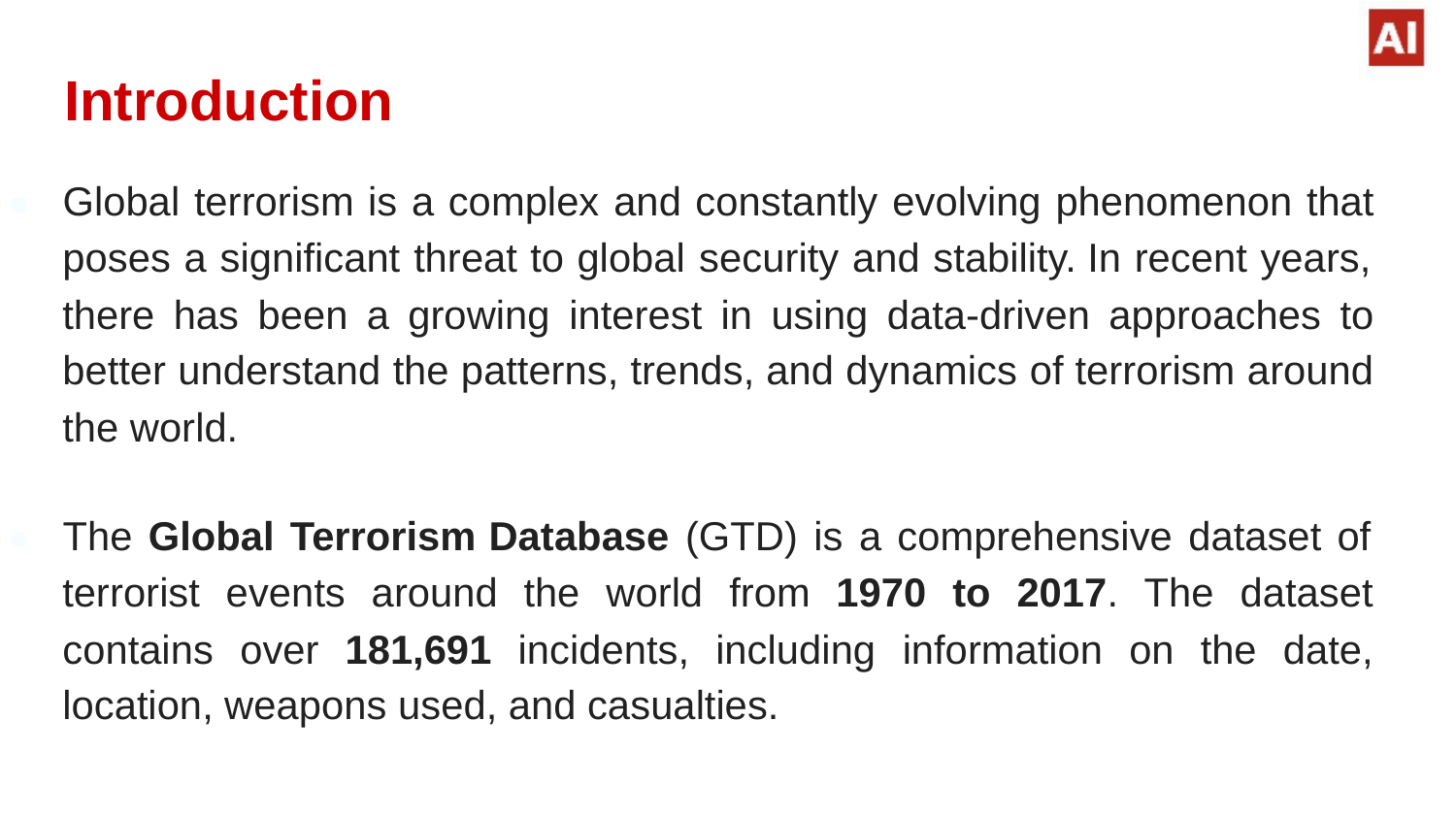

Introduction
● Global terrorism is a complex and constantly evolving phenomenon that
poses a significant threat to global security and stability. In recent years,
there has been a growing interest in using data-driven approaches to
better understand the patterns, trends, and dynamics of terrorism around
the world.
● The Global Terrorism Database (GTD) is a comprehensive dataset of
terrorist events around the world from 1970 to 2017. The dataset
contains over 181,691 incidents, including information on the date,
location, weapons used, and casualties.